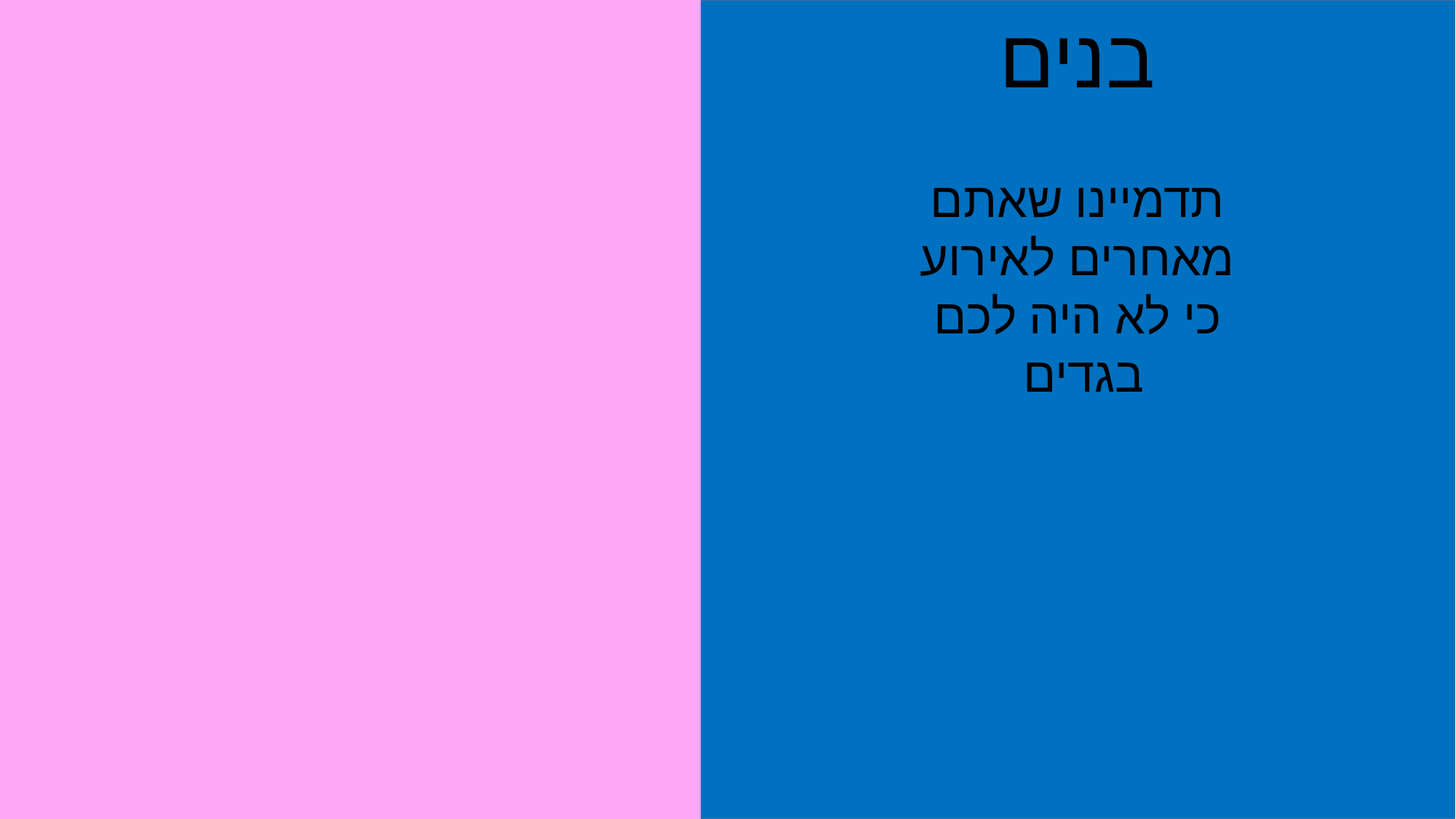

בנים
תדמיינו שאתם מאחרים לאירוע כי לא היה לכם בגדים
היי אם מישהו רואה את זה שתדעו שאני גמורה מעייפות אבל הנה הרעיון:
מחלקים את המסך לבנים,ולבנות. בנים: תזמ